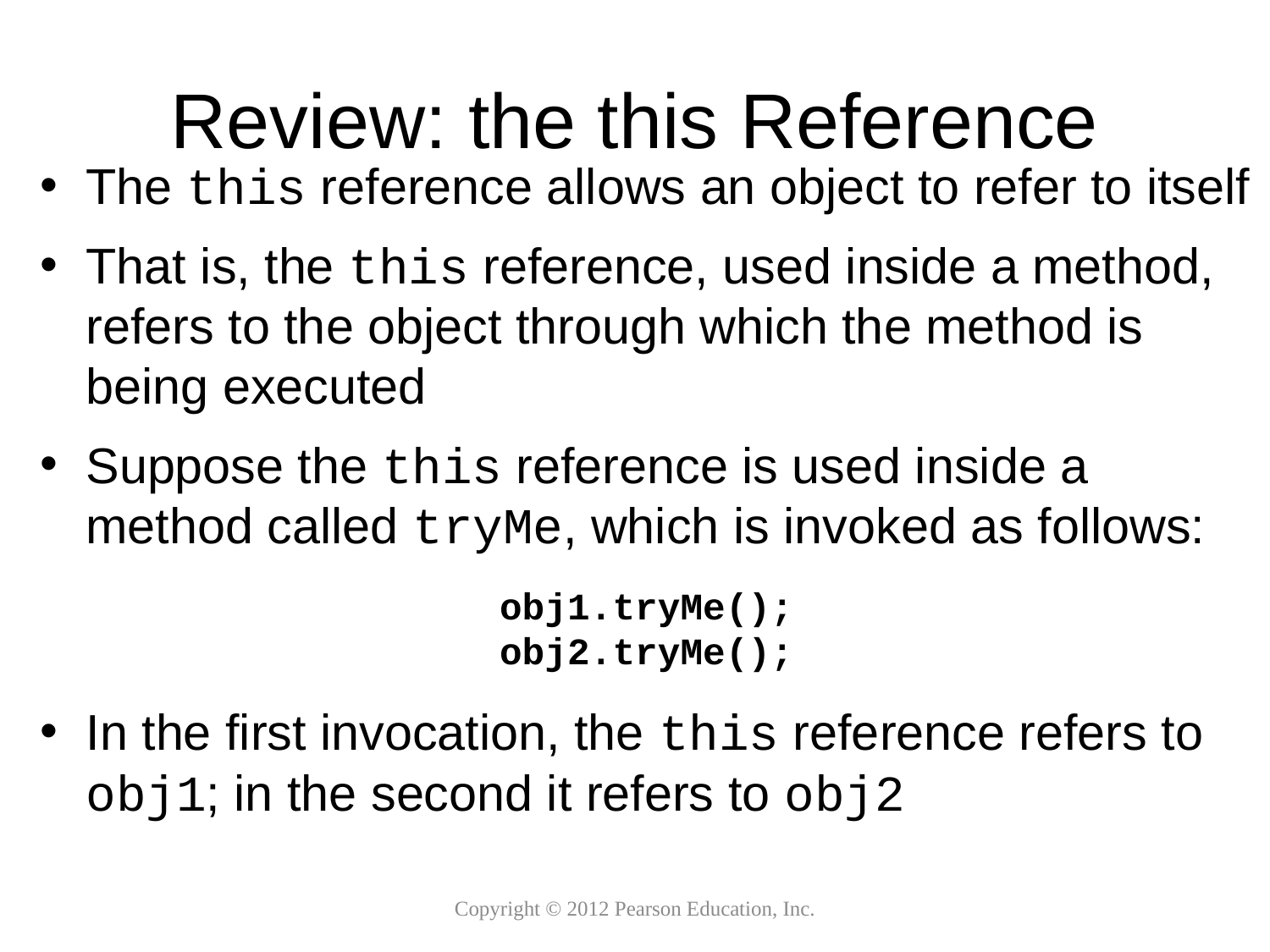

# Review: the this Reference
The this reference allows an object to refer to itself
That is, the this reference, used inside a method, refers to the object through which the method is being executed
Suppose the this reference is used inside a method called tryMe, which is invoked as follows:
obj1.tryMe();
obj2.tryMe();
In the first invocation, the this reference refers to obj1; in the second it refers to obj2
Copyright © 2012 Pearson Education, Inc.